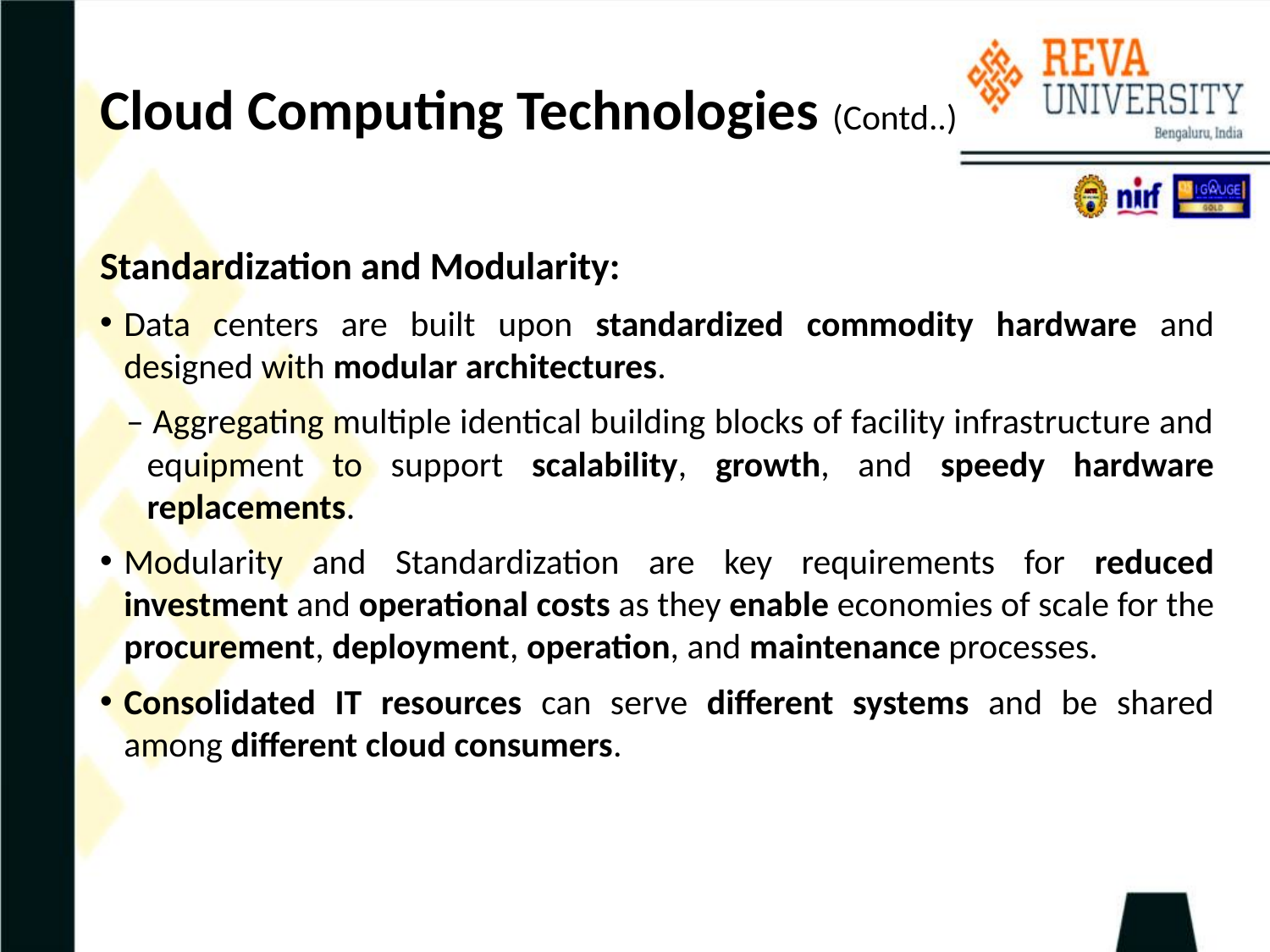

# Cloud Computing Technologies (Contd..)
Standardization and Modularity:
Data centers are built upon standardized commodity hardware and designed with modular architectures.
   – Aggregating multiple identical building blocks of facility infrastructure and equipment to support scalability, growth, and speedy hardware replacements.
Modularity and Standardization are key requirements for reduced investment and operational costs as they enable economies of scale for the procurement, deployment, operation, and maintenance processes.
Consolidated IT resources can serve different systems and be shared among different cloud consumers.